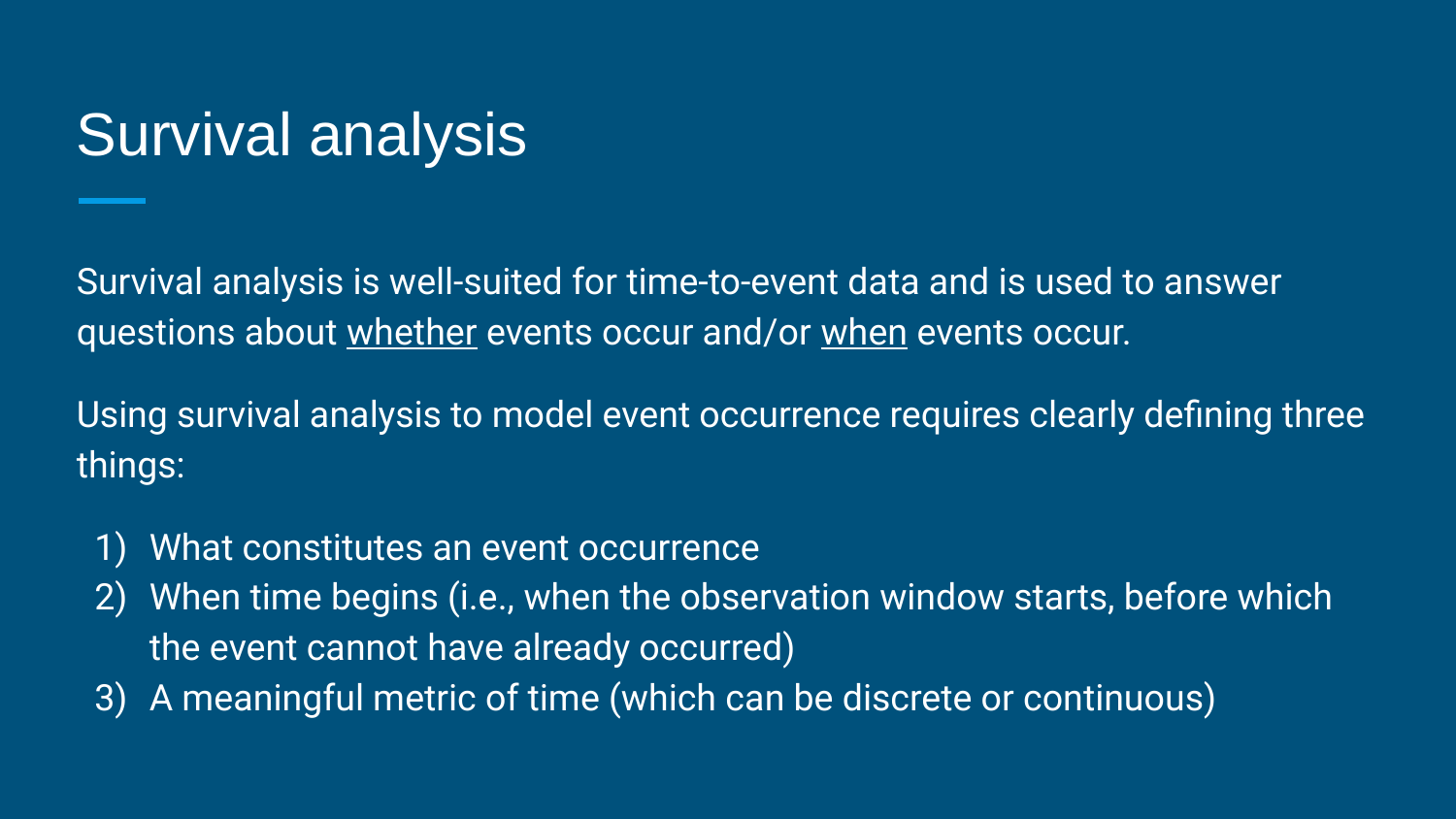

# Survival analysis
Survival analysis is well-suited for time-to-event data and is used to answer questions about whether events occur and/or when events occur.
Using survival analysis to model event occurrence requires clearly defining three things:
What constitutes an event occurrence
When time begins (i.e., when the observation window starts, before which the event cannot have already occurred)
A meaningful metric of time (which can be discrete or continuous)